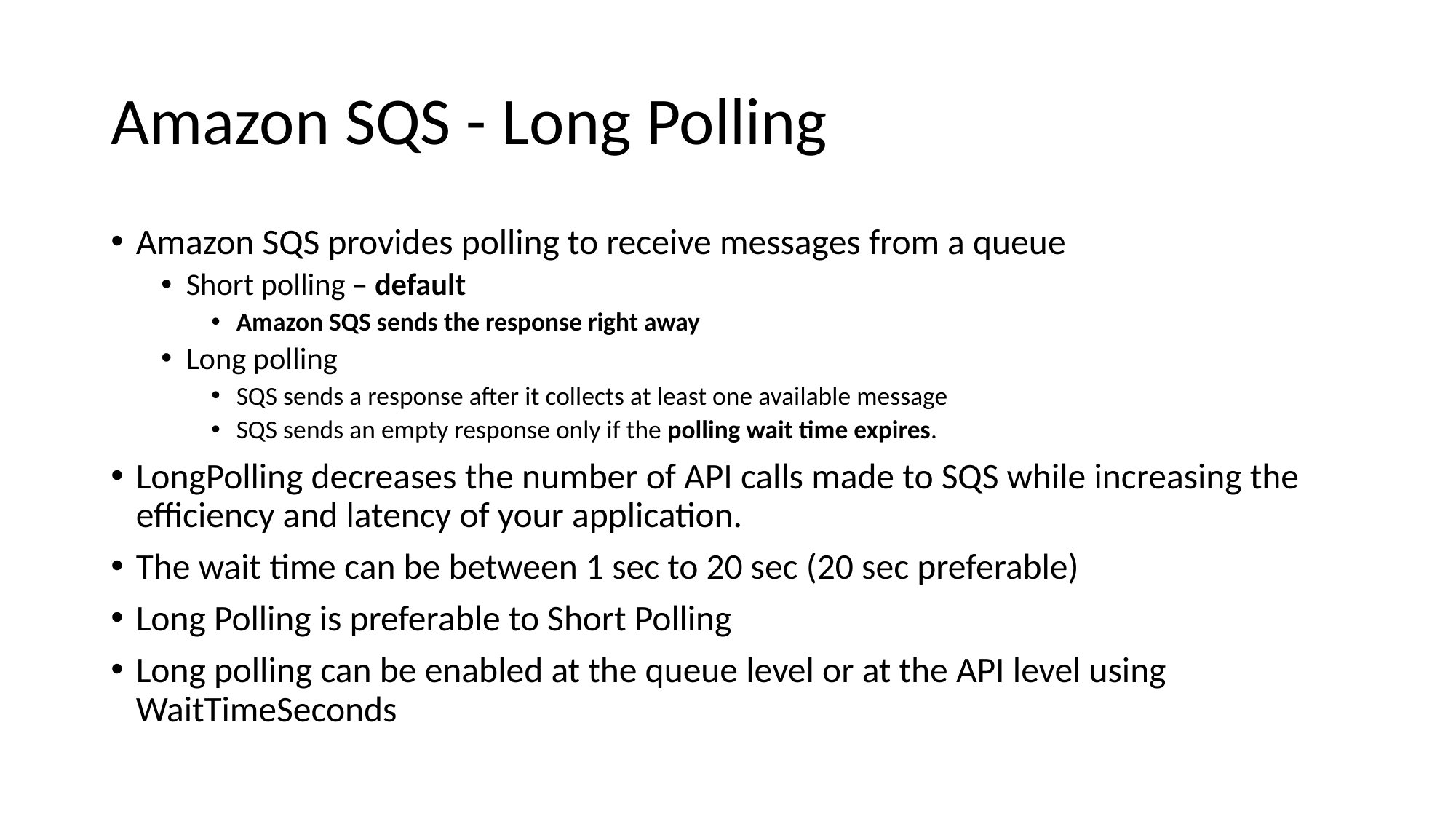

# Amazon SQS - Long Polling
Amazon SQS provides polling to receive messages from a queue
Short polling – default
Amazon SQS sends the response right away
Long polling
SQS sends a response after it collects at least one available message
SQS sends an empty response only if the polling wait time expires.
LongPolling decreases the number of API calls made to SQS while increasing the efficiency and latency of your application.
The wait time can be between 1 sec to 20 sec (20 sec preferable)
Long Polling is preferable to Short Polling
Long polling can be enabled at the queue level or at the API level using WaitTimeSeconds